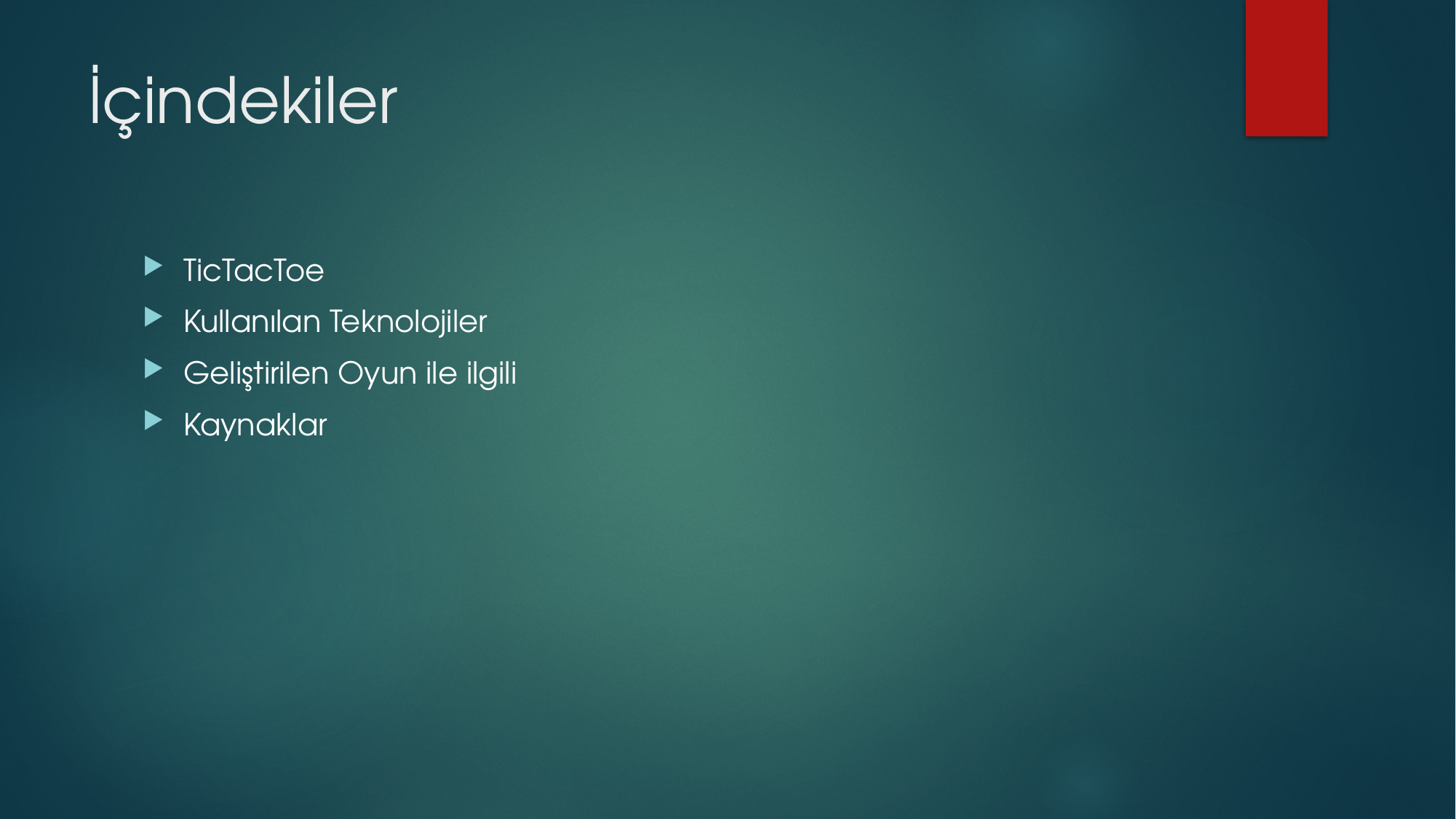

# İçindekiler
TicTacToe
Kullanılan Teknolojiler
Geliştirilen Oyun ile ilgili
Kaynaklar